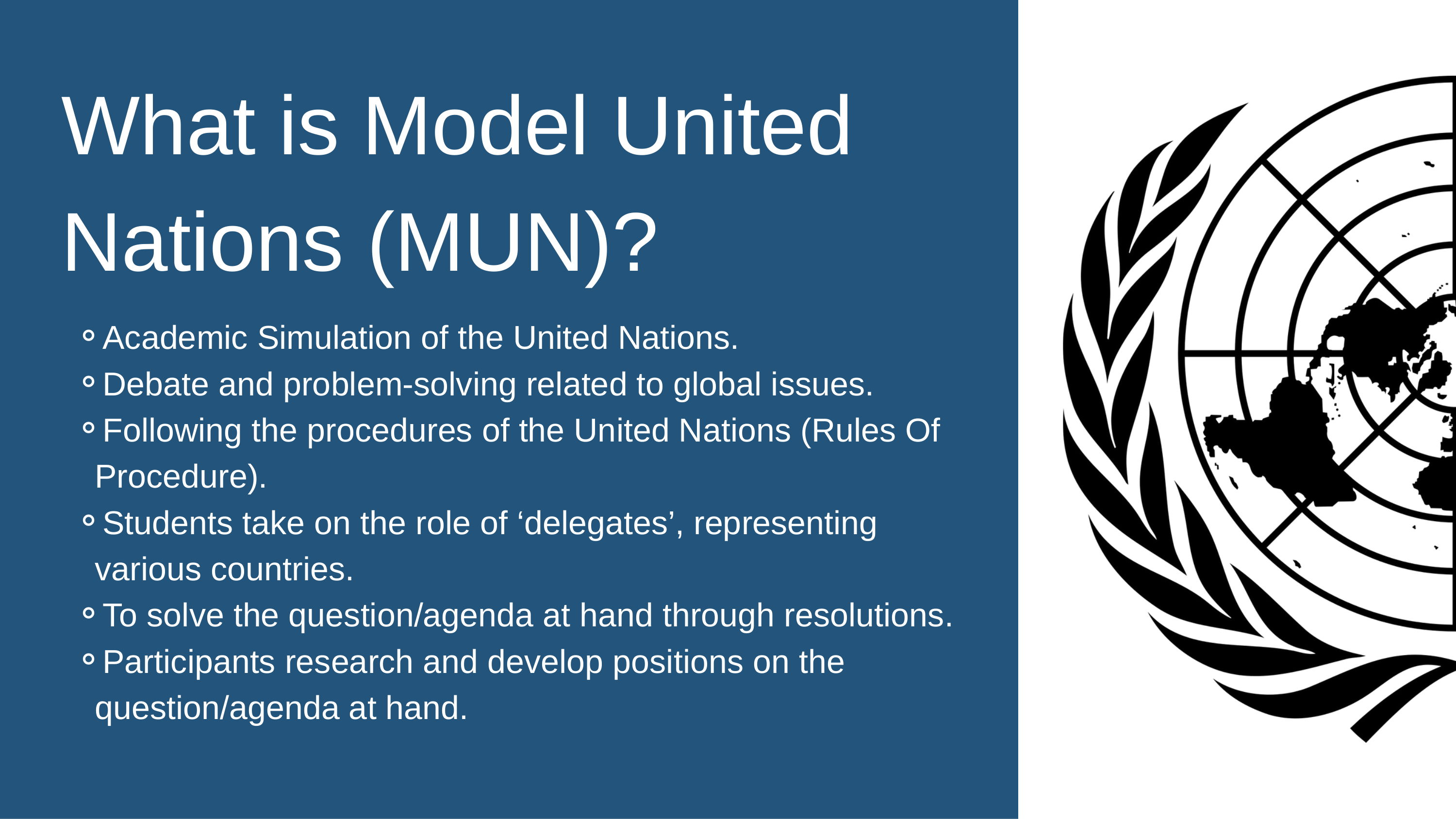

What is Model United Nations (MUN)?

Academic Simulation of the United Nations.
Debate and problem-solving related to global issues.
Following the procedures of the United Nations (Rules Of Procedure).
Students take on the role of ‘delegates’, representing various countries.
To solve the question/agenda at hand through resolutions.
Participants research and develop positions on the question/agenda at hand.